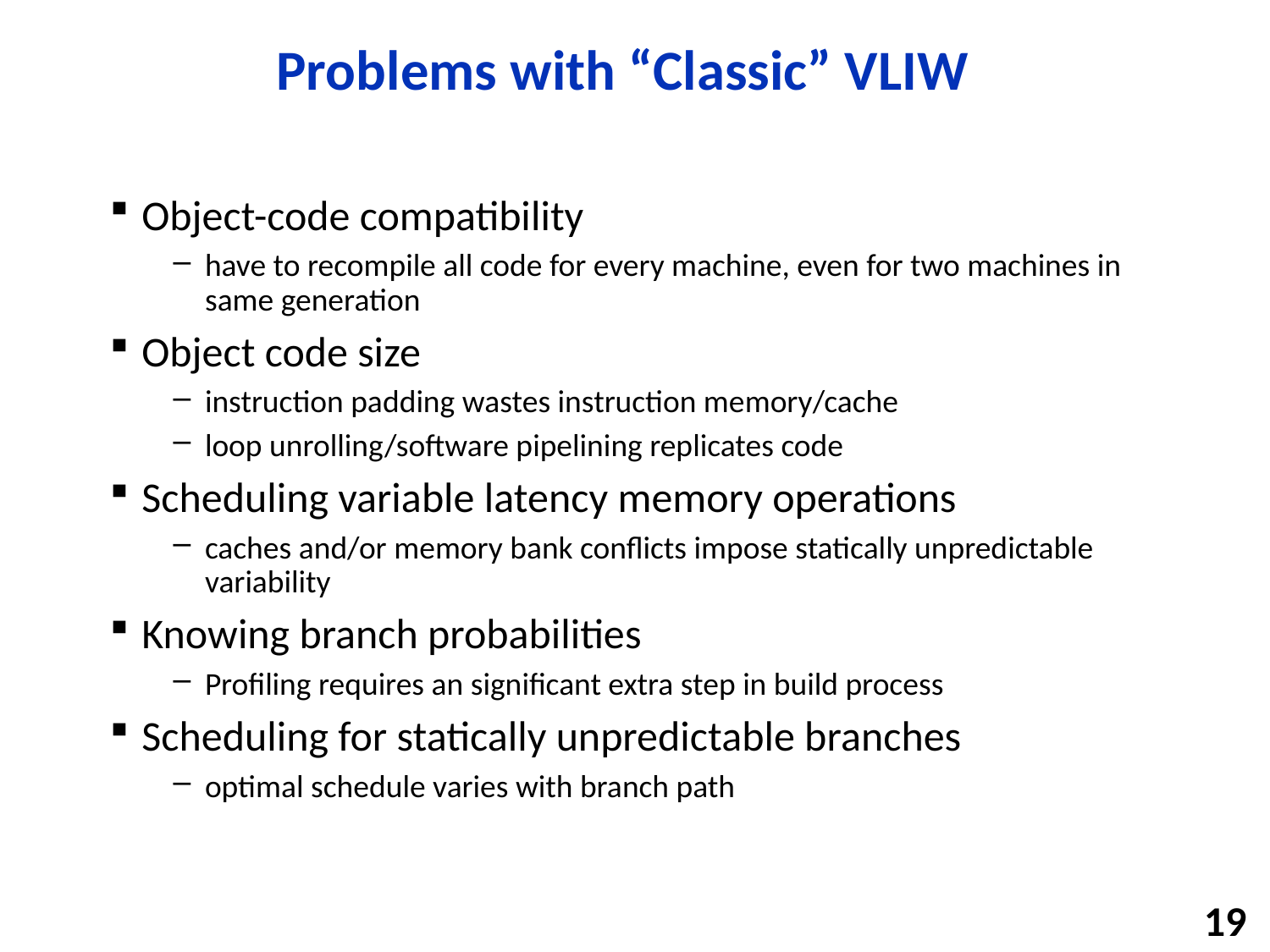

# Problems with “Classic” VLIW
Object-code compatibility
have to recompile all code for every machine, even for two machines in same generation
Object code size
instruction padding wastes instruction memory/cache
loop unrolling/software pipelining replicates code
Scheduling variable latency memory operations
caches and/or memory bank conflicts impose statically unpredictable variability
Knowing branch probabilities
Profiling requires an significant extra step in build process
Scheduling for statically unpredictable branches
optimal schedule varies with branch path
19